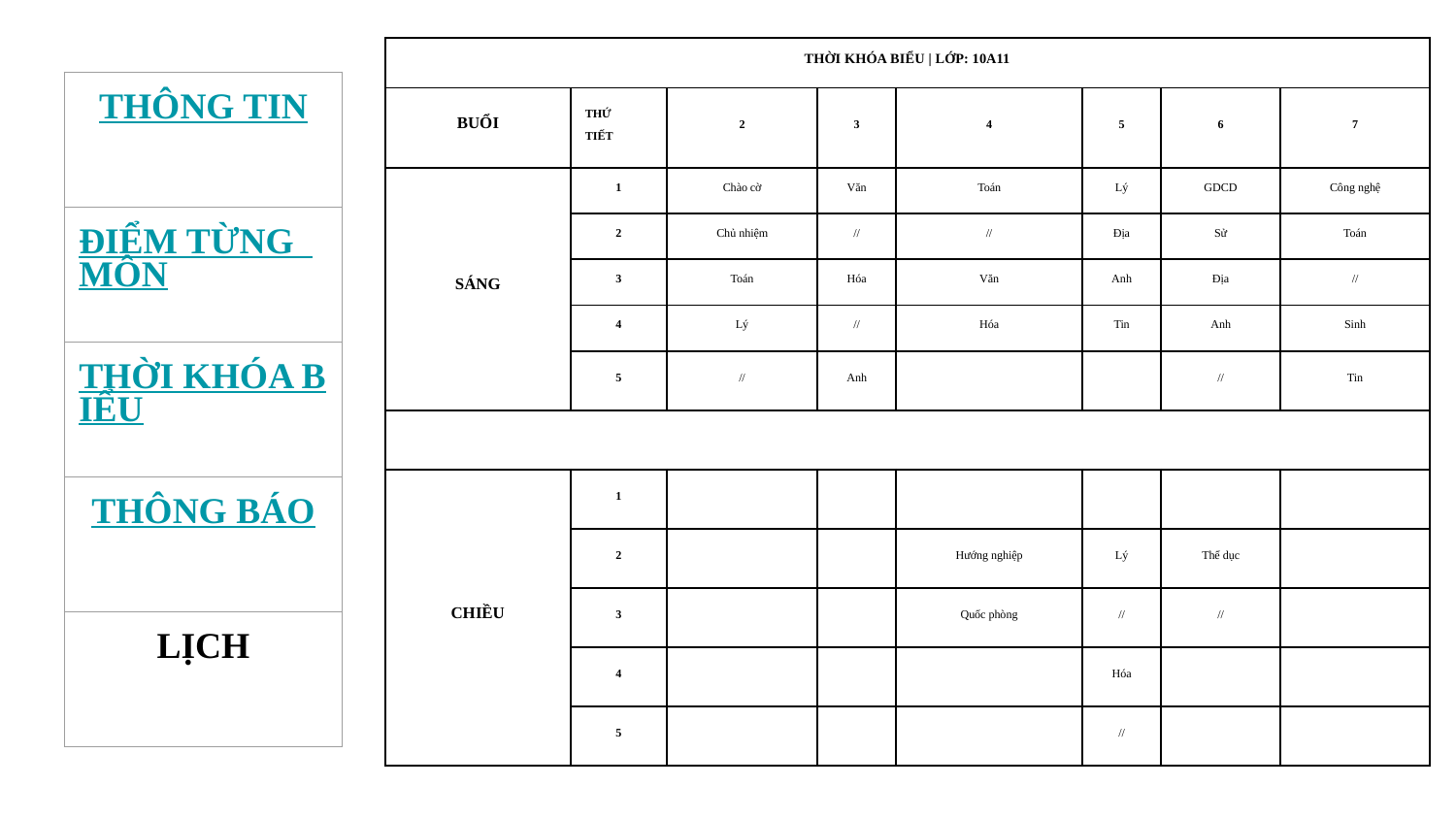

| THỜI KHÓA BIỂU | LỚP: 10A11 |  |  |  |  |  |  |  |
| --- | --- | --- | --- | --- | --- | --- | --- |
| BUỔI | THỨ TIẾT | 2 | 3 | 4 | 5 | 6 | 7 |
| SÁNG | 1 | Chào cờ | Văn | Toán | Lý | GDCD | Công nghệ |
|  | 2 | Chủ nhiệm | // | // | Địa | Sử | Toán |
|  | 3 | Toán | Hóa | Văn | Anh | Địa | // |
|  | 4 | Lý | // | Hóa | Tin | Anh | Sinh |
|  | 5 | // | Anh |  |  | // | Tin |
|  |  |  |  |  |  |  |  |
| CHIỀU | 1 |  |  |  |  |  |  |
|  | 2 |  |  | Hướng nghiệp | Lý | Thể dục |  |
|  | 3 |  |  | Quốc phòng | // | // |  |
|  | 4 |  |  |  | Hóa |  |  |
|  | 5 |  |  |  | // |  |  |
| THÔNG TIN |
| --- |
| ĐIỂM TỪNG MÔN |
| THỜI KHÓA BIỂU |
| THÔNG BÁO |
| LỊCH |